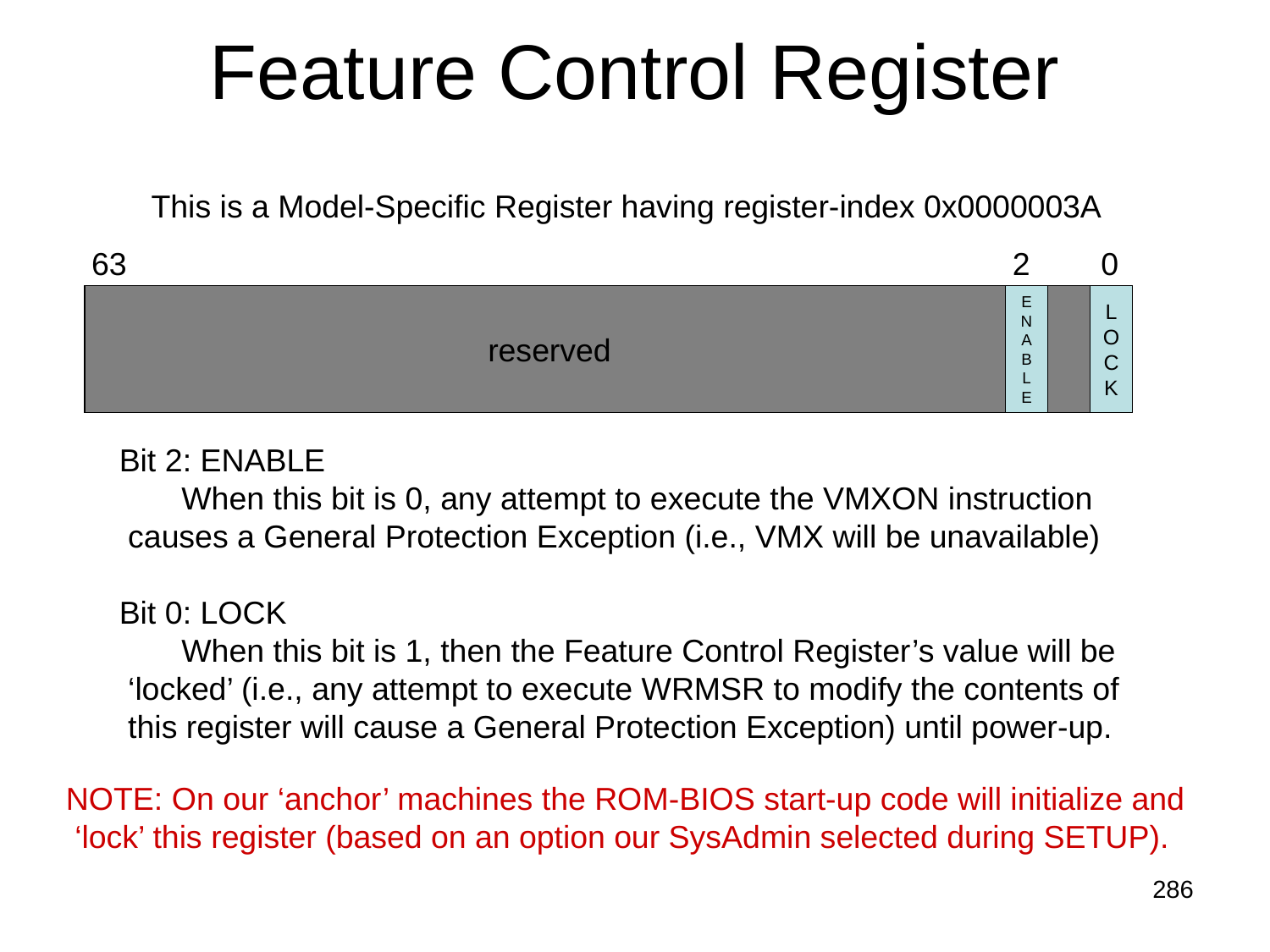

# Feature Control Register
This is a Model-Specific Register having register-index 0x0000003A
63                                                                                                    2        0
 reserved
E
N
A
B
L
E

L
O
C
K
Bit 2: ENABLE
       When this bit is 0, any attempt to execute the VMXON instruction
 causes a General Protection Exception (i.e., VMX will be unavailable)

Bit 0: LOCK
       When this bit is 1, then the Feature Control Register’s value will be
 ‘locked’ (i.e., any attempt to execute WRMSR to modify the contents of
 this register will cause a General Protection Exception) until power-up.
NOTE: On our ‘anchor’ machines the ROM-BIOS start-up code will initialize and
 ‘lock’ this register (based on an option our SysAdmin selected during SETUP).
286